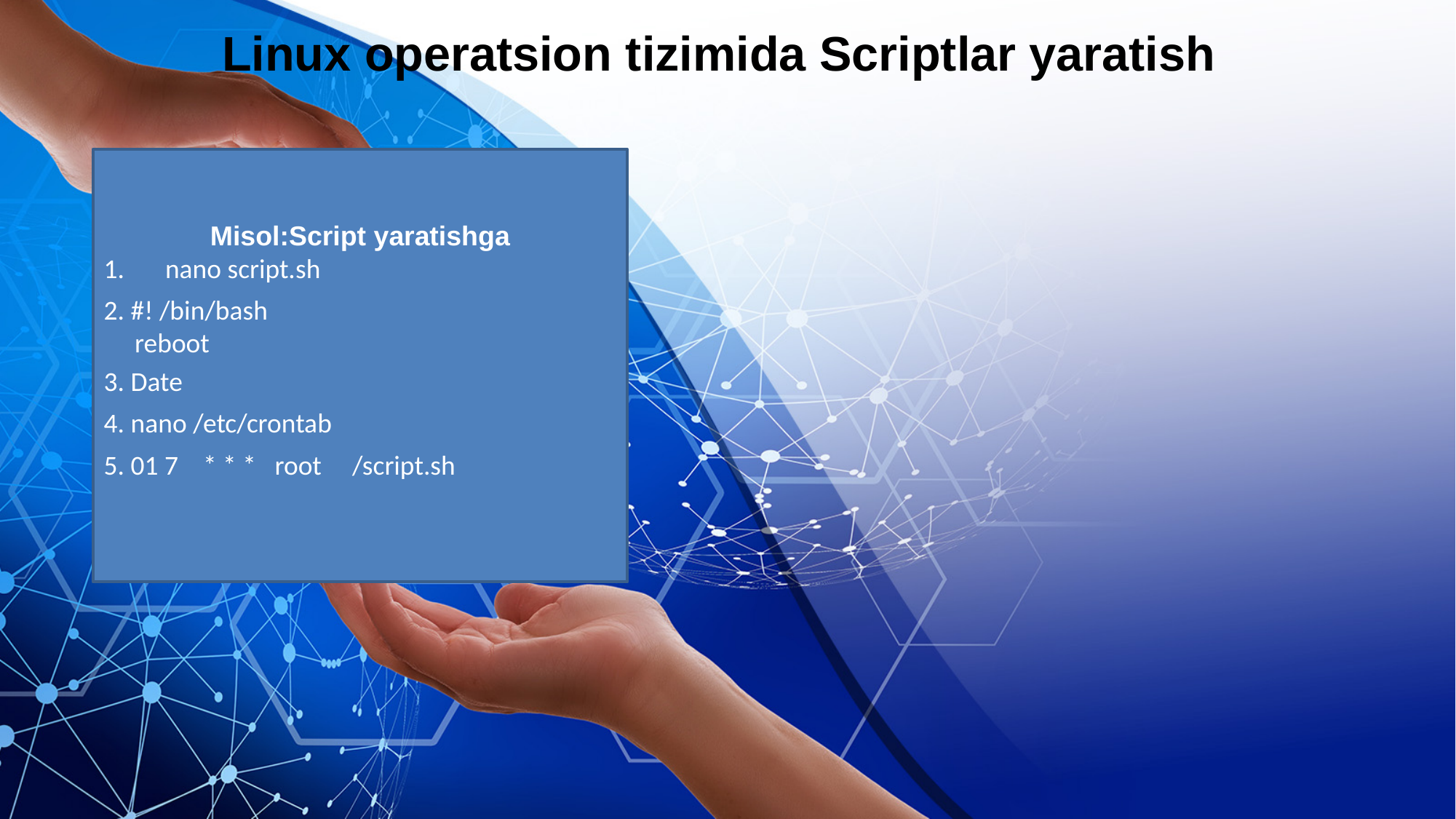

Linux operatsion tizimida Scriptlar yaratish
Misol:Script yaratishga
nano script.sh

2. #! /bin/bash
     reboot

3. Date

4. nano /etc/crontab

5. 01 7    * * *   root     /script.sh